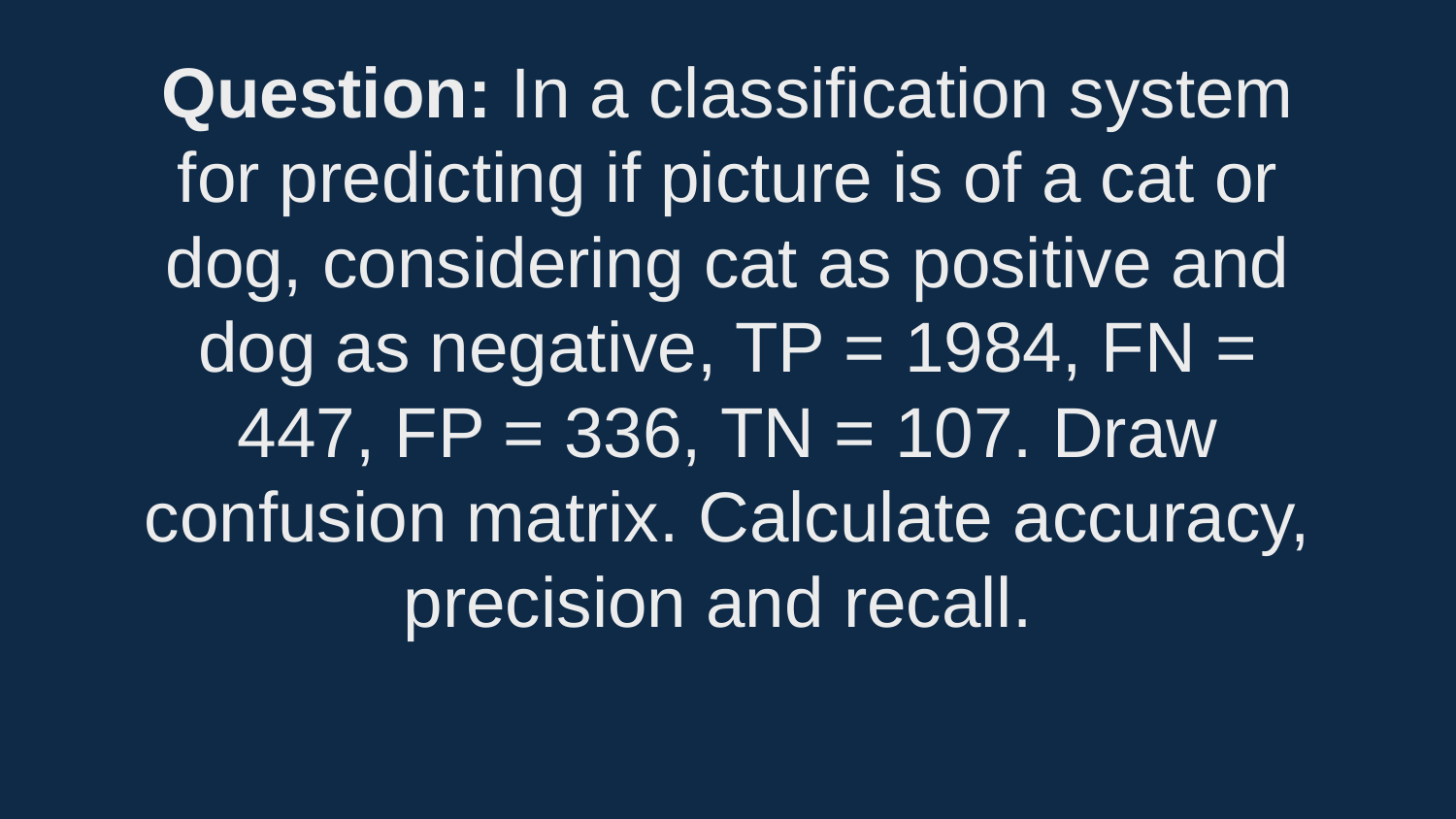

Question: In a classification system for predicting if picture is of a cat or dog, considering cat as positive and dog as negative, TP = 1984, FN = 447, FP = 336, TN = 107. Draw confusion matrix. Calculate accuracy, precision and recall.